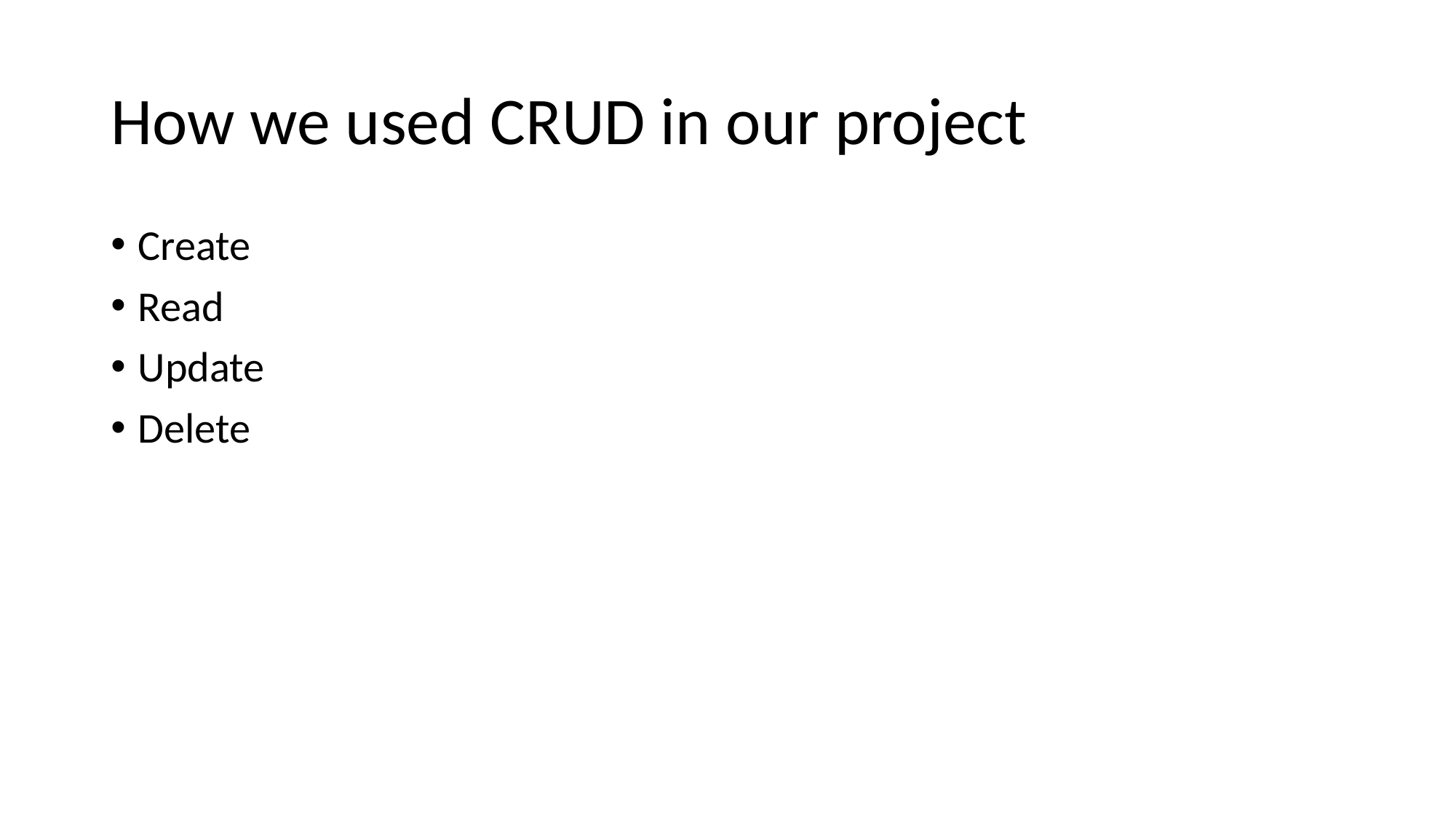

# How we used CRUD in our project
Create
Read
Update
Delete